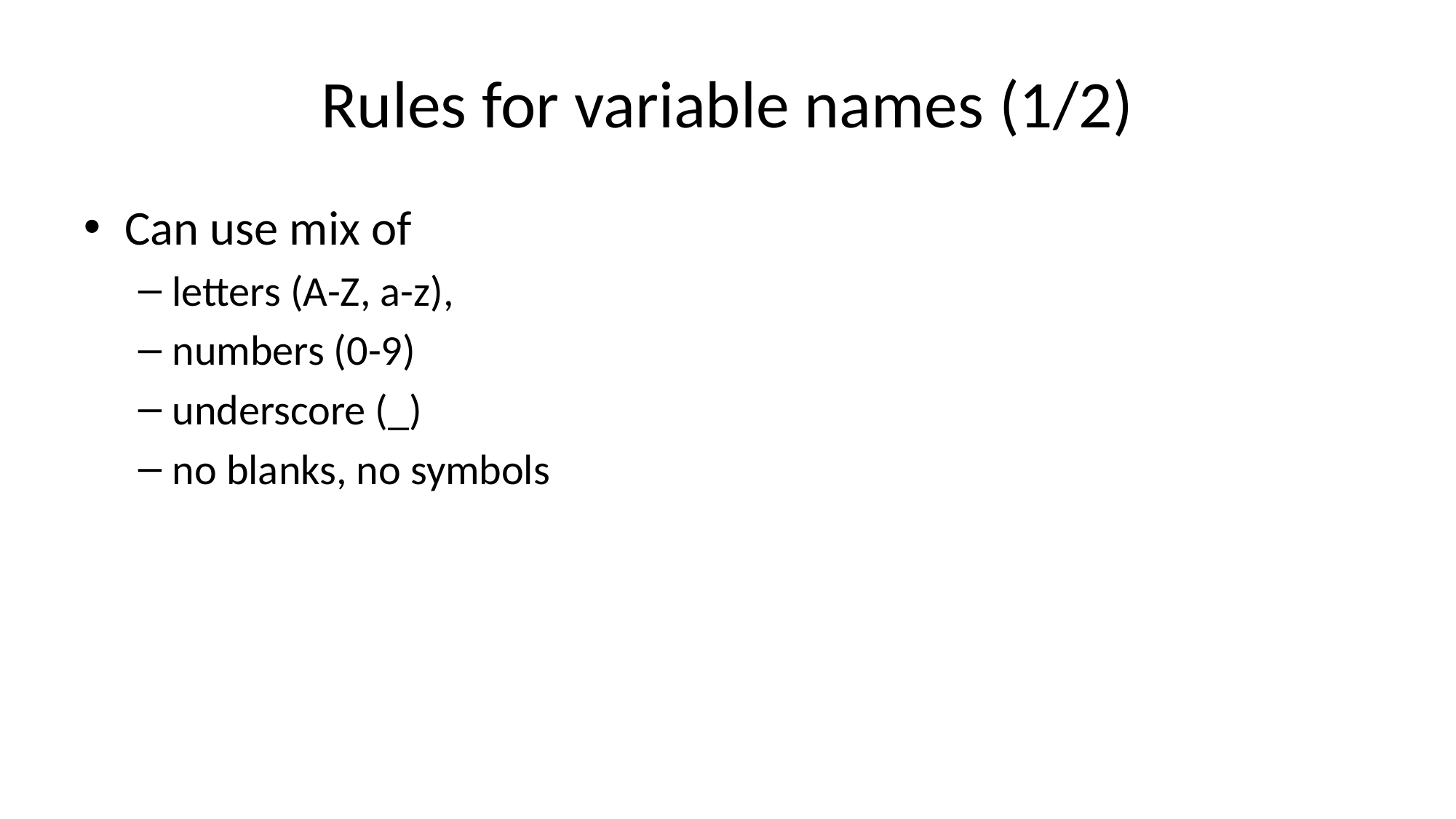

# Rules for variable names (1/2)
Can use mix of
letters (A-Z, a-z),
numbers (0-9)
underscore (_)
no blanks, no symbols